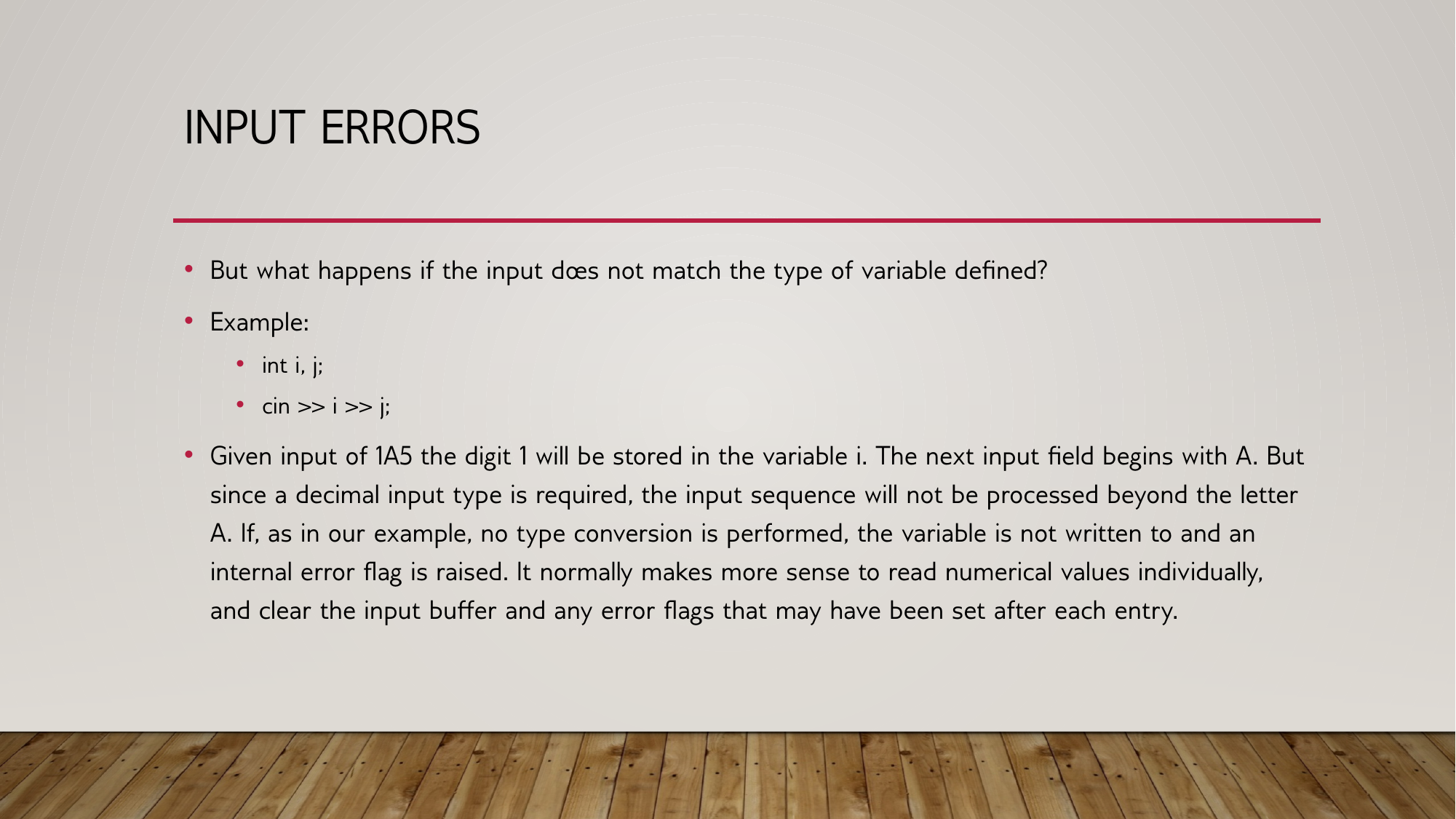

# Input errors
But what happens if the input does not match the type of variable defined?
Example:
int i, j;
cin >> i >> j;
Given input of 1A5 the digit 1 will be stored in the variable i. The next input field begins with A. But since a decimal input type is required, the input sequence will not be processed beyond the letter A. If, as in our example, no type conversion is performed, the variable is not written to and an internal error flag is raised. It normally makes more sense to read numerical values individually, and clear the input buffer and any error flags that may have been set after each entry.